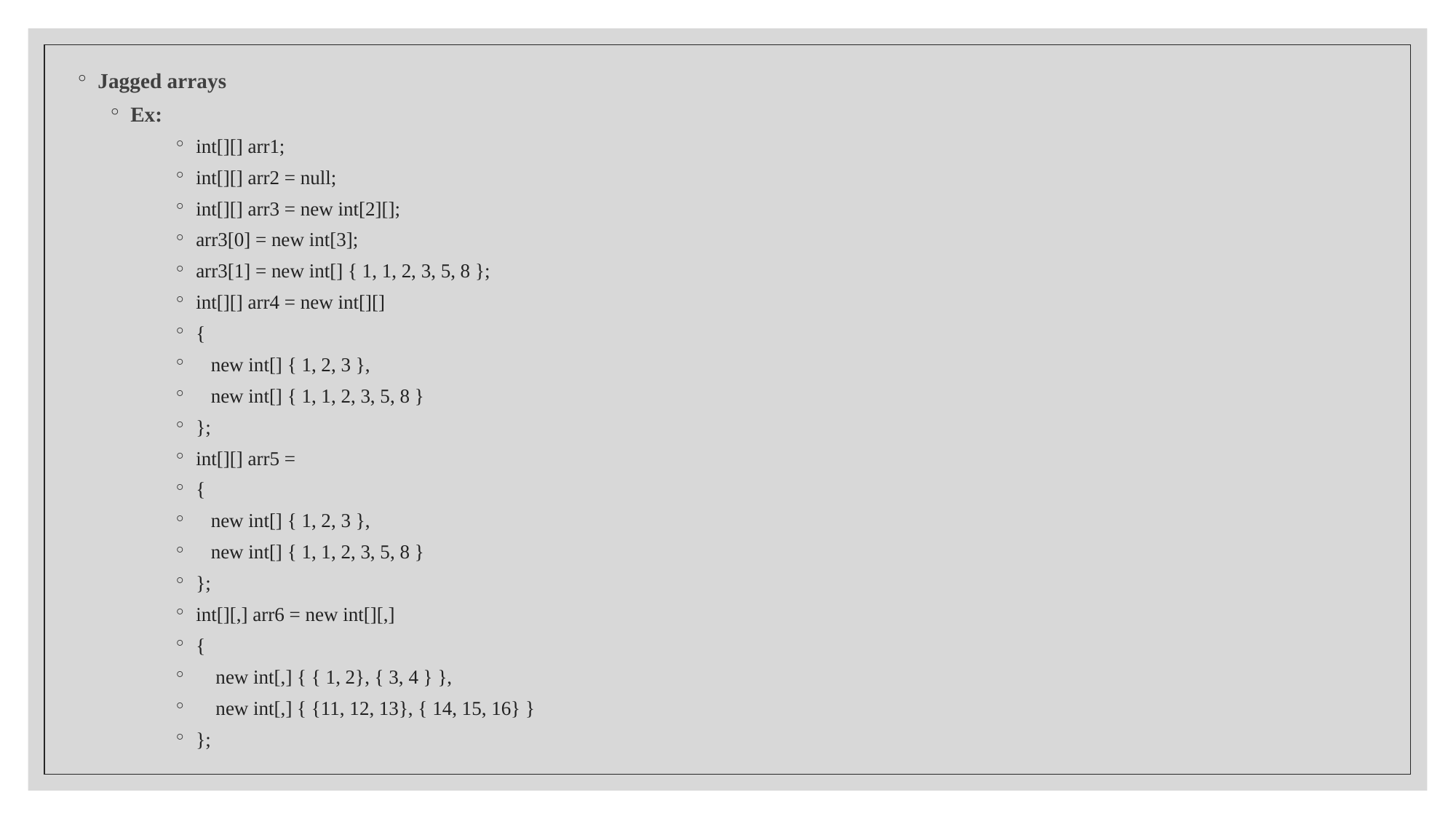

Jagged arrays
Ex:
int[][] arr1;
int[][] arr2 = null;
int[][] arr3 = new int[2][];
arr3[0] = new int[3];
arr3[1] = new int[] { 1, 1, 2, 3, 5, 8 };
int[][] arr4 = new int[][]
{
   new int[] { 1, 2, 3 },
   new int[] { 1, 1, 2, 3, 5, 8 }
};
int[][] arr5 =
{
   new int[] { 1, 2, 3 },
   new int[] { 1, 1, 2, 3, 5, 8 }
};
int[][,] arr6 = new int[][,]
{
    new int[,] { { 1, 2}, { 3, 4 } },
    new int[,] { {11, 12, 13}, { 14, 15, 16} }
};